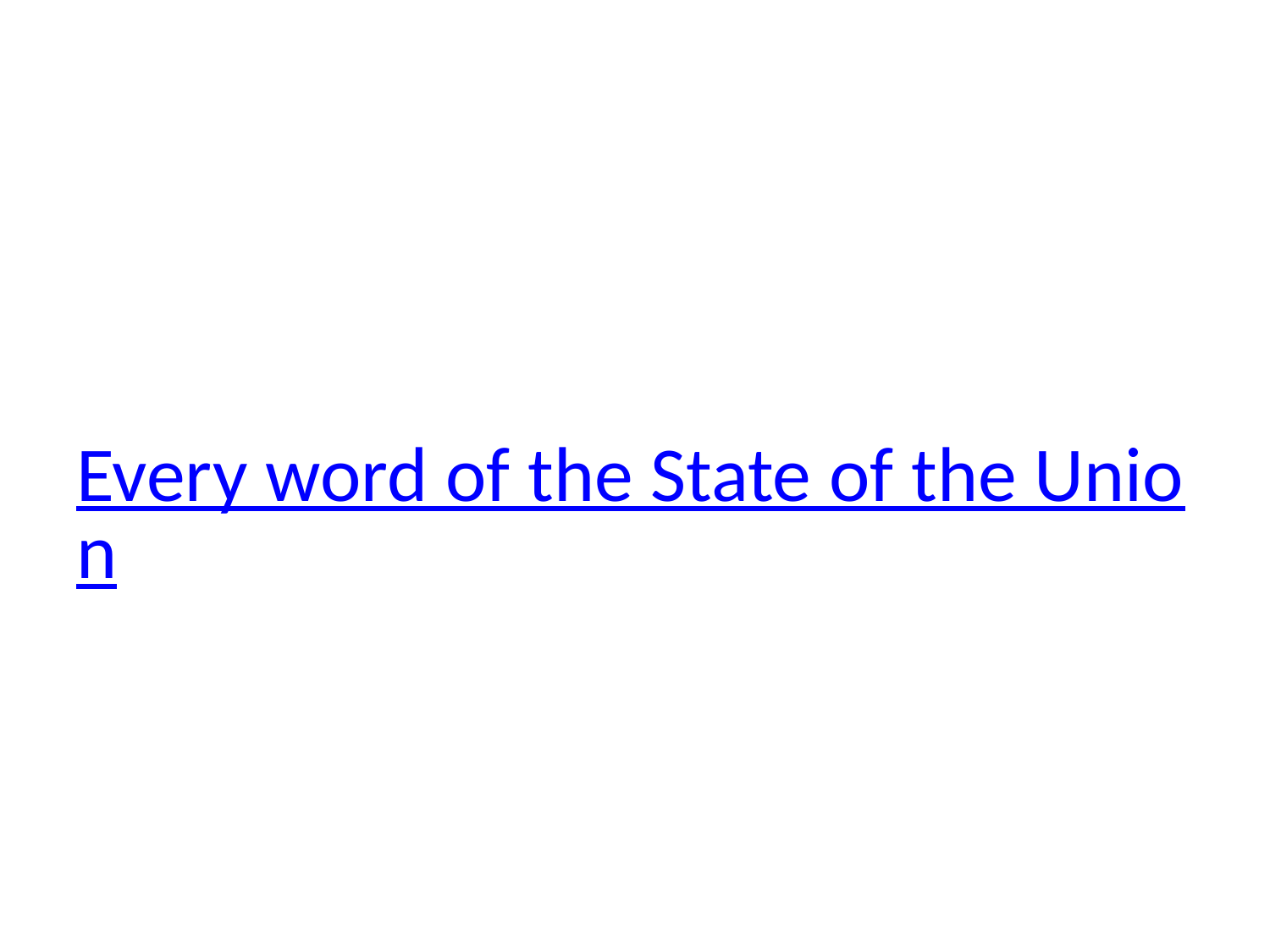

# Every word of the State of the Union